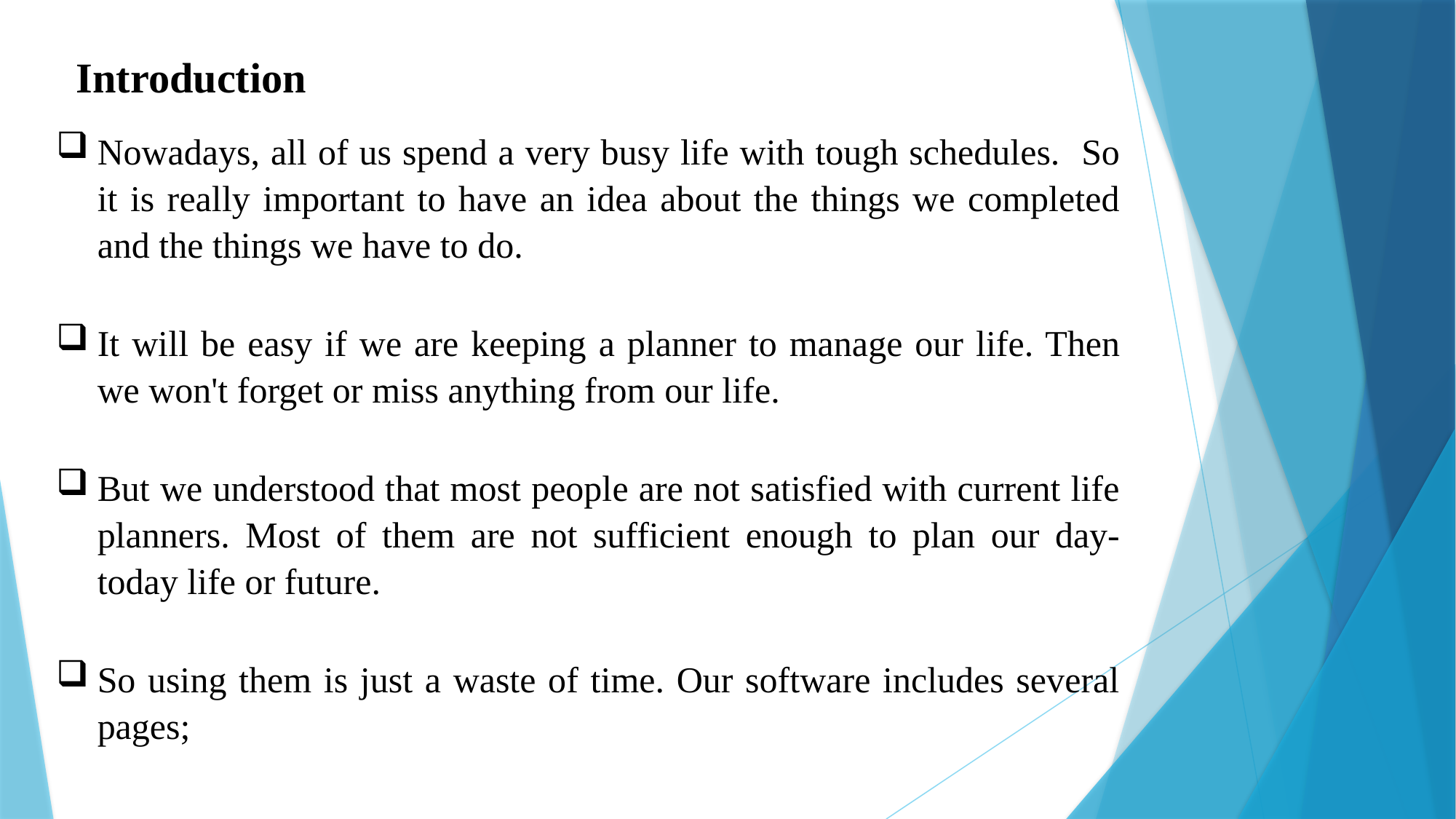

Introduction
Nowadays, all of us spend a very busy life with tough schedules.  So it is really important to have an idea about the things we completed and the things we have to do.

It will be easy if we are keeping a planner to manage our life. Then we won't forget or miss anything from our life.

But we understood that most people are not satisfied with current life planners. Most of them are not sufficient enough to plan our day-today life or future.

So using them is just a waste of time. Our software includes several pages;